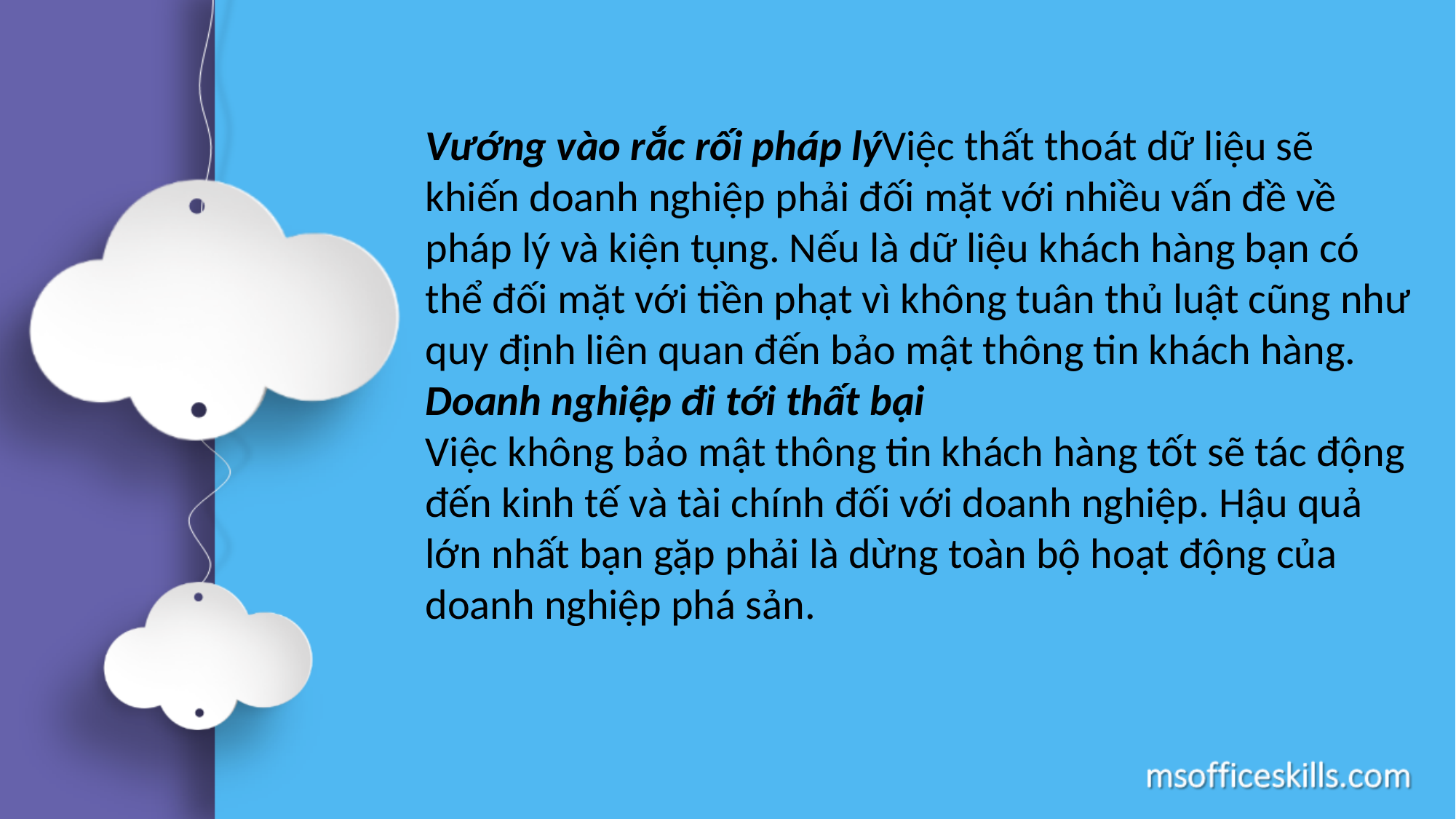

Vướng vào rắc rối pháp lýViệc thất thoát dữ liệu sẽ khiến doanh nghiệp phải đối mặt với nhiều vấn đề về pháp lý và kiện tụng. Nếu là dữ liệu khách hàng bạn có thể đối mặt với tiền phạt vì không tuân thủ luật cũng như quy định liên quan đến bảo mật thông tin khách hàng.
Doanh nghiệp đi tới thất bại
Việc không bảo mật thông tin khách hàng tốt sẽ tác động đến kinh tế và tài chính đối với doanh nghiệp. Hậu quả lớn nhất bạn gặp phải là dừng toàn bộ hoạt động của doanh nghiệp phá sản.